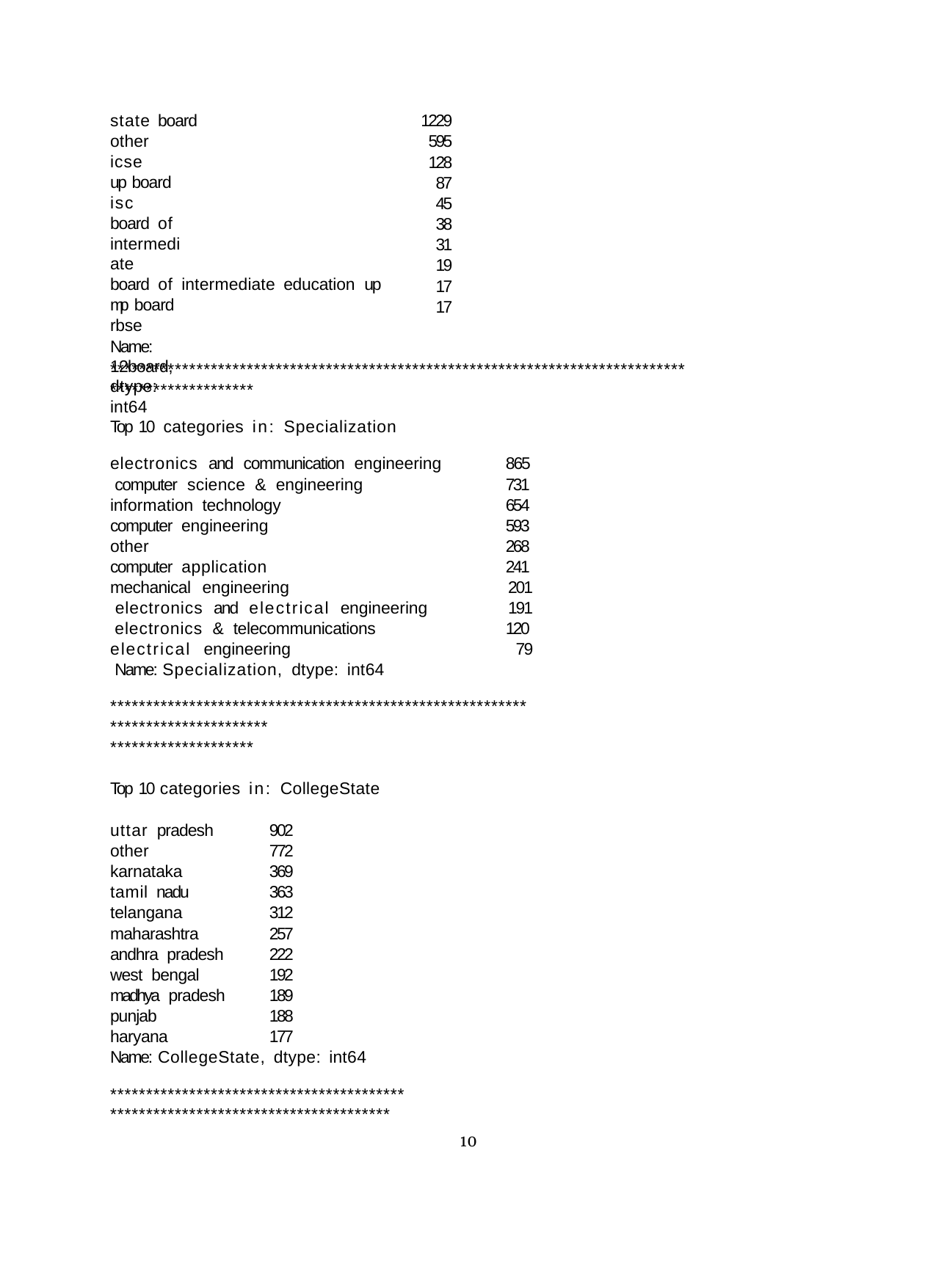

state board  other
icse
up board  isc
board of intermediate
board of intermediate education  up
mp  board  rbse
Name: 12board, dtype: int64
1229
595
128
87
45
38
31
19
17
17
********************************************************************************
********************

Top 10 categories in: Specialization

electronics  and  communication  engineering	865  computer  science  &  engineering	731
information technology	654
computer engineering	593
other	268
computer application	241
mechanical  engineering	201  electronics  and  electrical  engineering	191  electronics  &  telecommunications	120
electrical  engineering	79  Name: Specialization, dtype: int64

********************************************************************************
********************
Top 10 categories in: CollegeState  uttar pradesh	902
other	772
karnataka	369
tamil nadu	363
telangana	312
maharashtra	257
andhra pradesh	222
west bengal	192
madhya pradesh	189
punjab	188
haryana	177
Name: CollegeState, dtype: int64

********************************************************************************
10